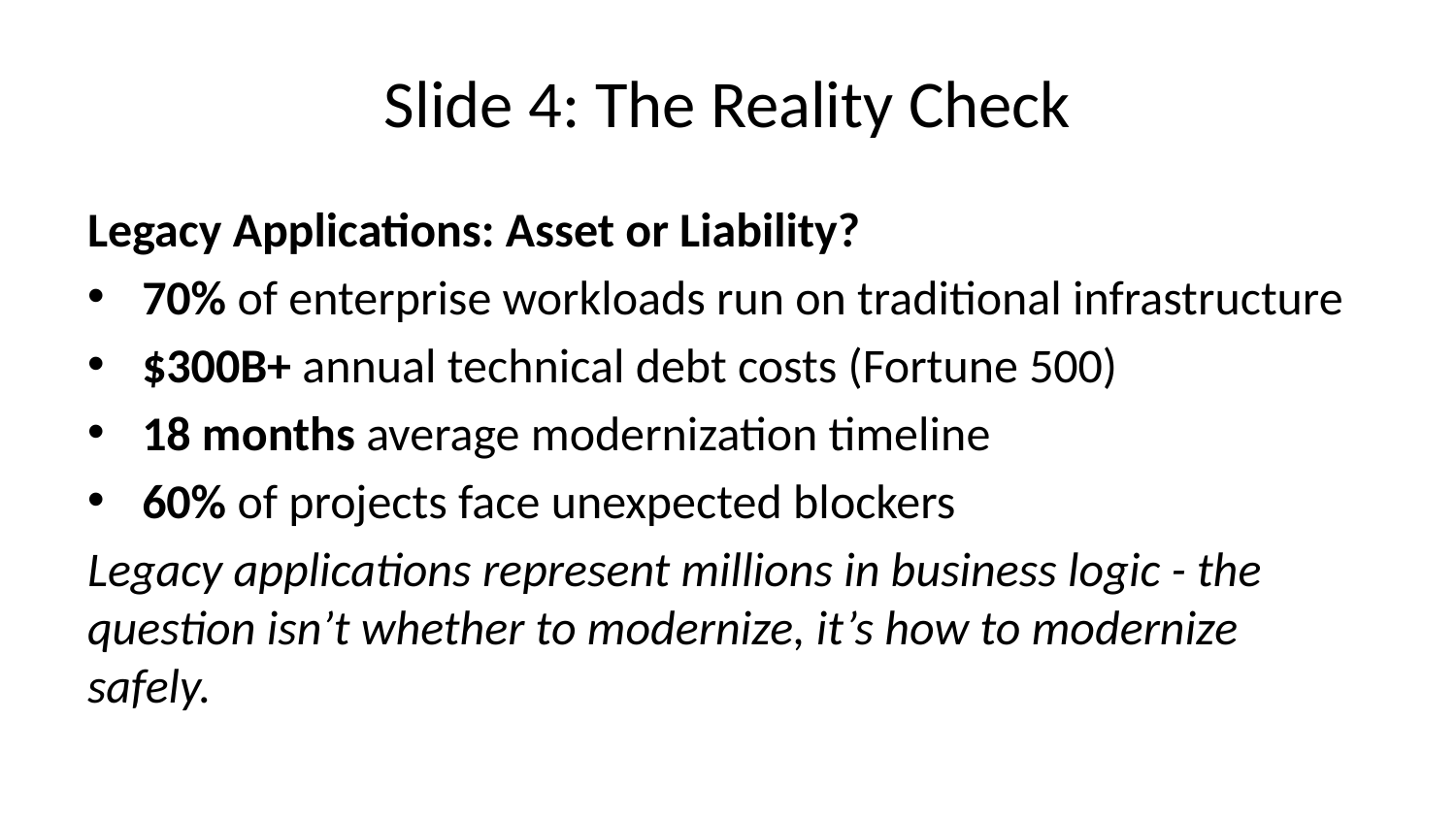

# Slide 4: The Reality Check
Legacy Applications: Asset or Liability?
70% of enterprise workloads run on traditional infrastructure
$300B+ annual technical debt costs (Fortune 500)
18 months average modernization timeline
60% of projects face unexpected blockers
Legacy applications represent millions in business logic - the question isn’t whether to modernize, it’s how to modernize safely.